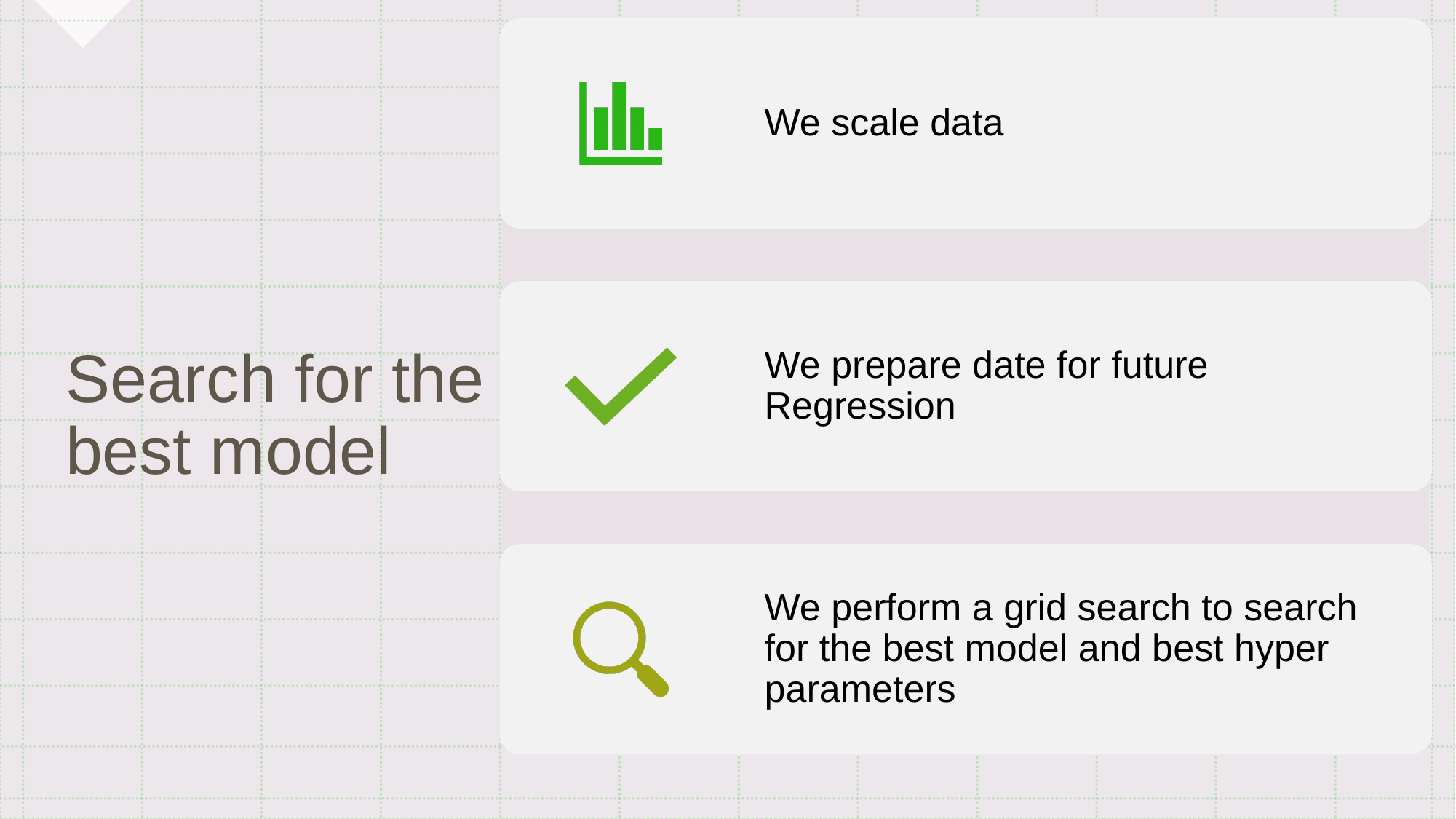

We scale data
We prepare date for future Regression
We perform a grid search to search for the best model and best hyper parameters

# Search for the best model